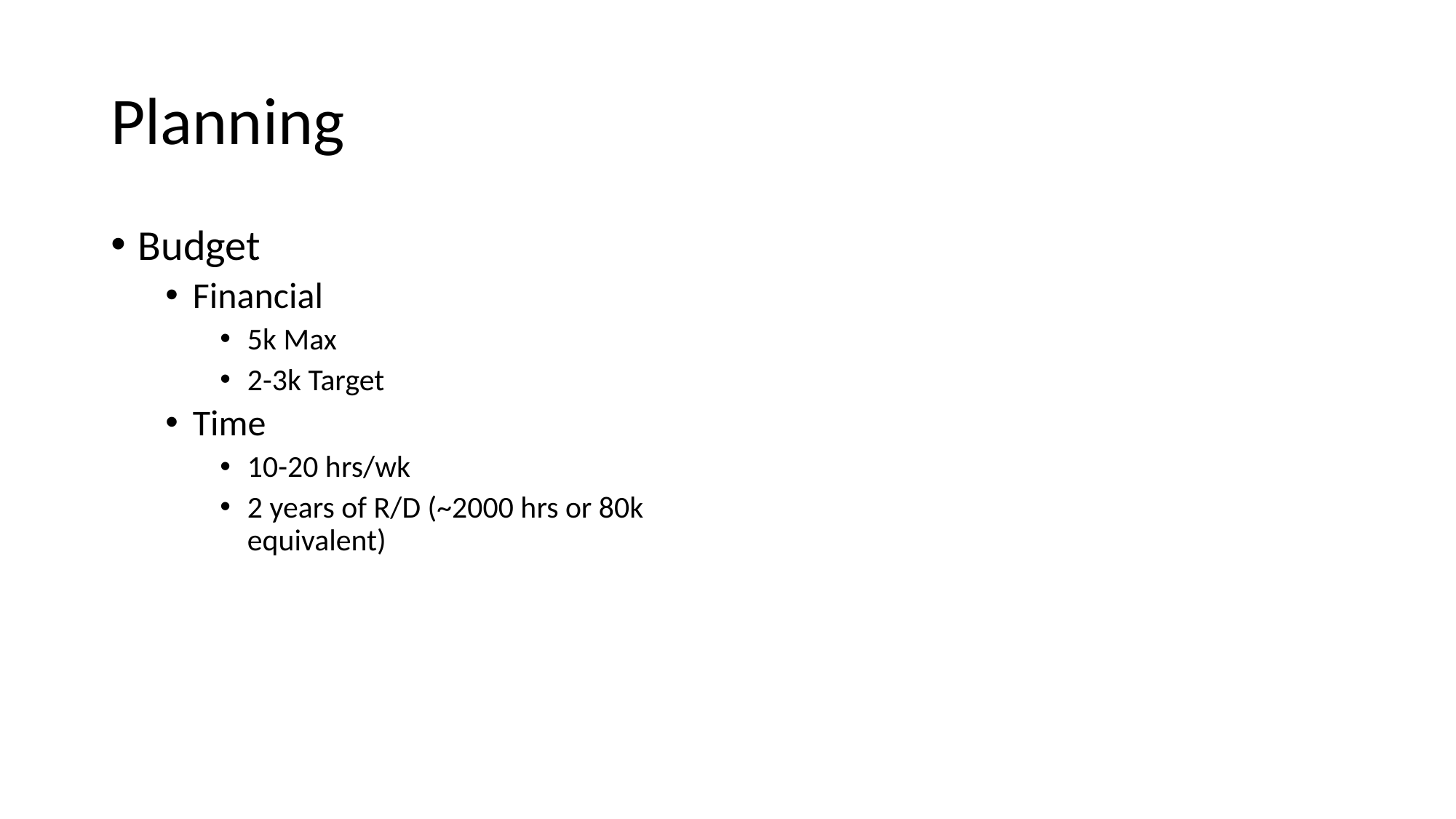

# Planning
Budget
Financial
5k Max
2-3k Target
Time
10-20 hrs/wk
2 years of R/D (~2000 hrs or 80k equivalent)